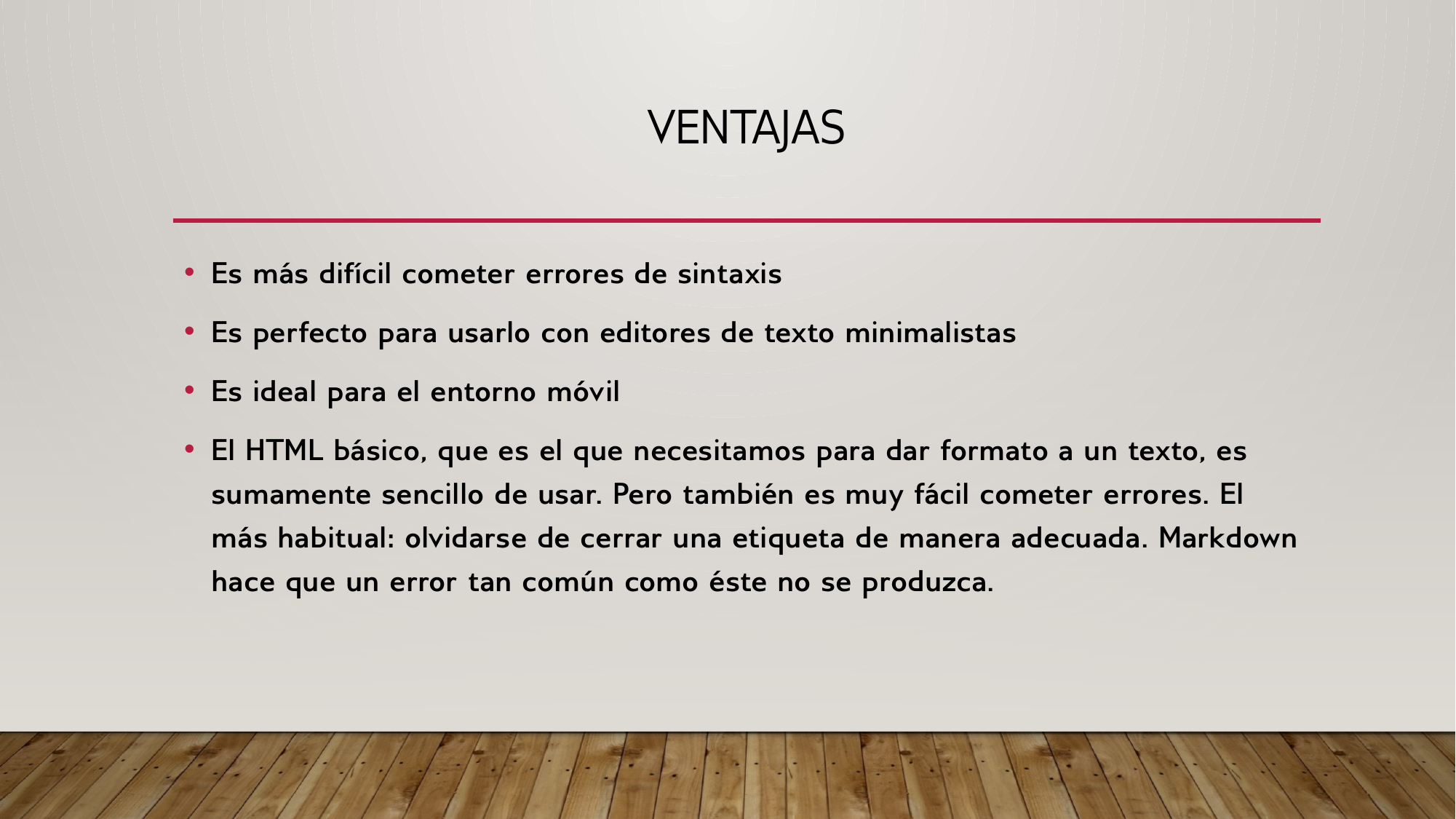

# ventajas
Es más difícil cometer errores de sintaxis
Es perfecto para usarlo con editores de texto minimalistas
Es ideal para el entorno móvil
El HTML básico, que es el que necesitamos para dar formato a un texto, es sumamente sencillo de usar. Pero también es muy fácil cometer errores. El más habitual: olvidarse de cerrar una etiqueta de manera adecuada. Markdown hace que un error tan común como éste no se produzca.